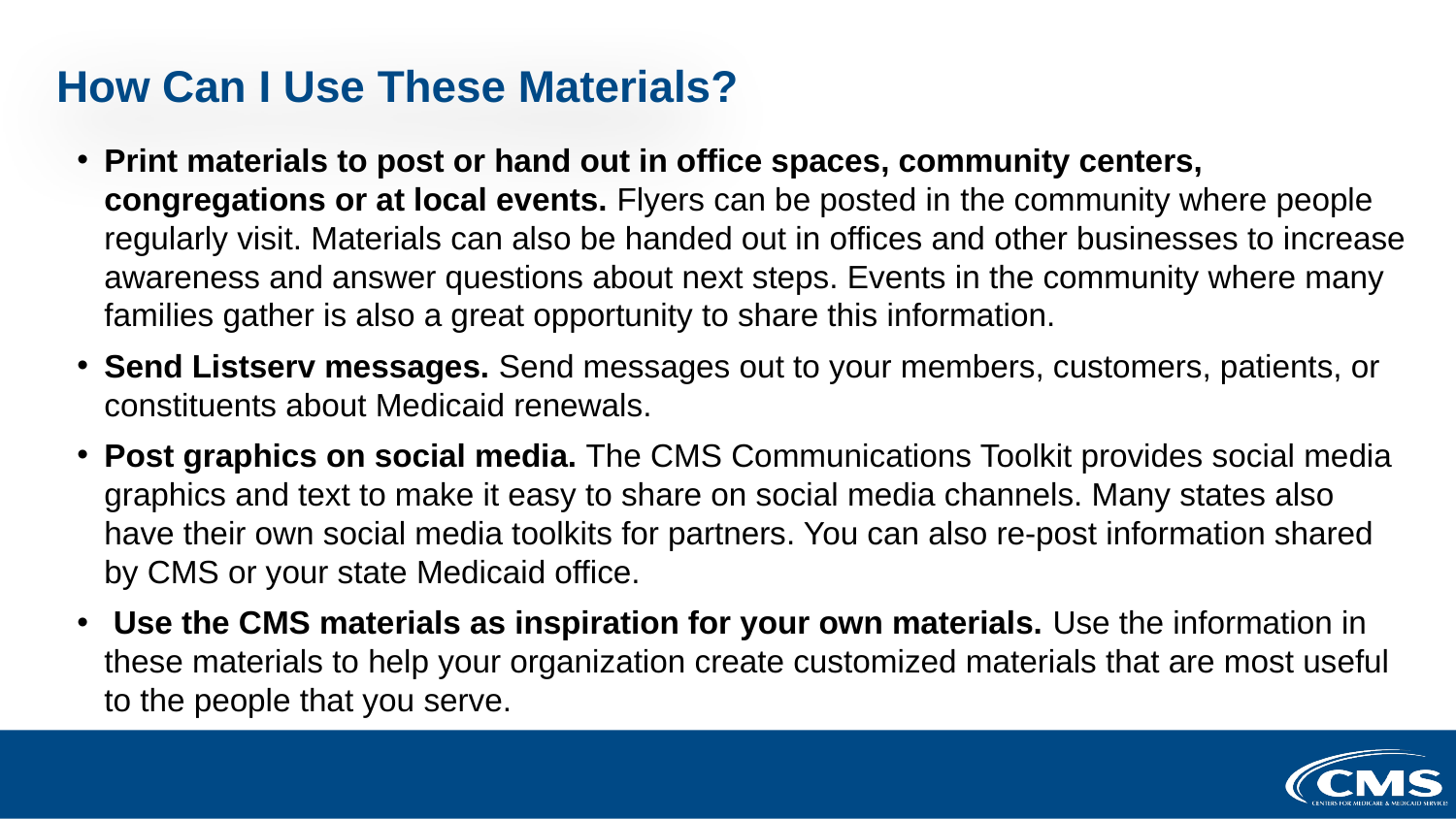

# How Can I Use These Materials?
Print materials to post or hand out in office spaces, community centers, congregations or at local events. Flyers can be posted in the community where people regularly visit. Materials can also be handed out in offices and other businesses to increase awareness and answer questions about next steps. Events in the community where many families gather is also a great opportunity to share this information.
Send Listserv messages. Send messages out to your members, customers, patients, or constituents about Medicaid renewals.
Post graphics on social media. The CMS Communications Toolkit provides social media graphics and text to make it easy to share on social media channels. Many states also have their own social media toolkits for partners. You can also re-post information shared by CMS or your state Medicaid office.
 Use the CMS materials as inspiration for your own materials. Use the information in these materials to help your organization create customized materials that are most useful to the people that you serve.